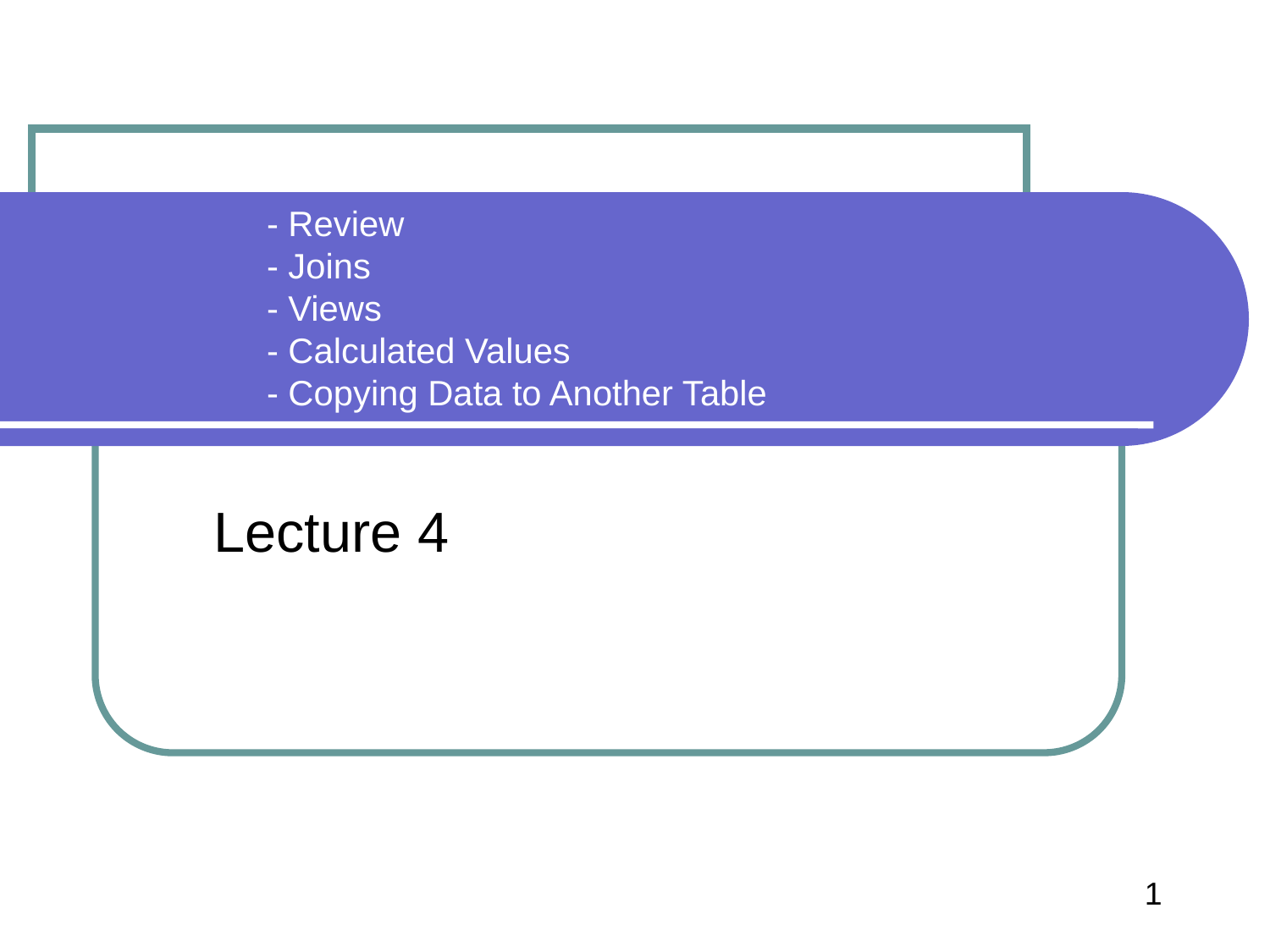

# - Review - Joins - Views - Calculated Values - Copying Data to Another Table
Lecture 4